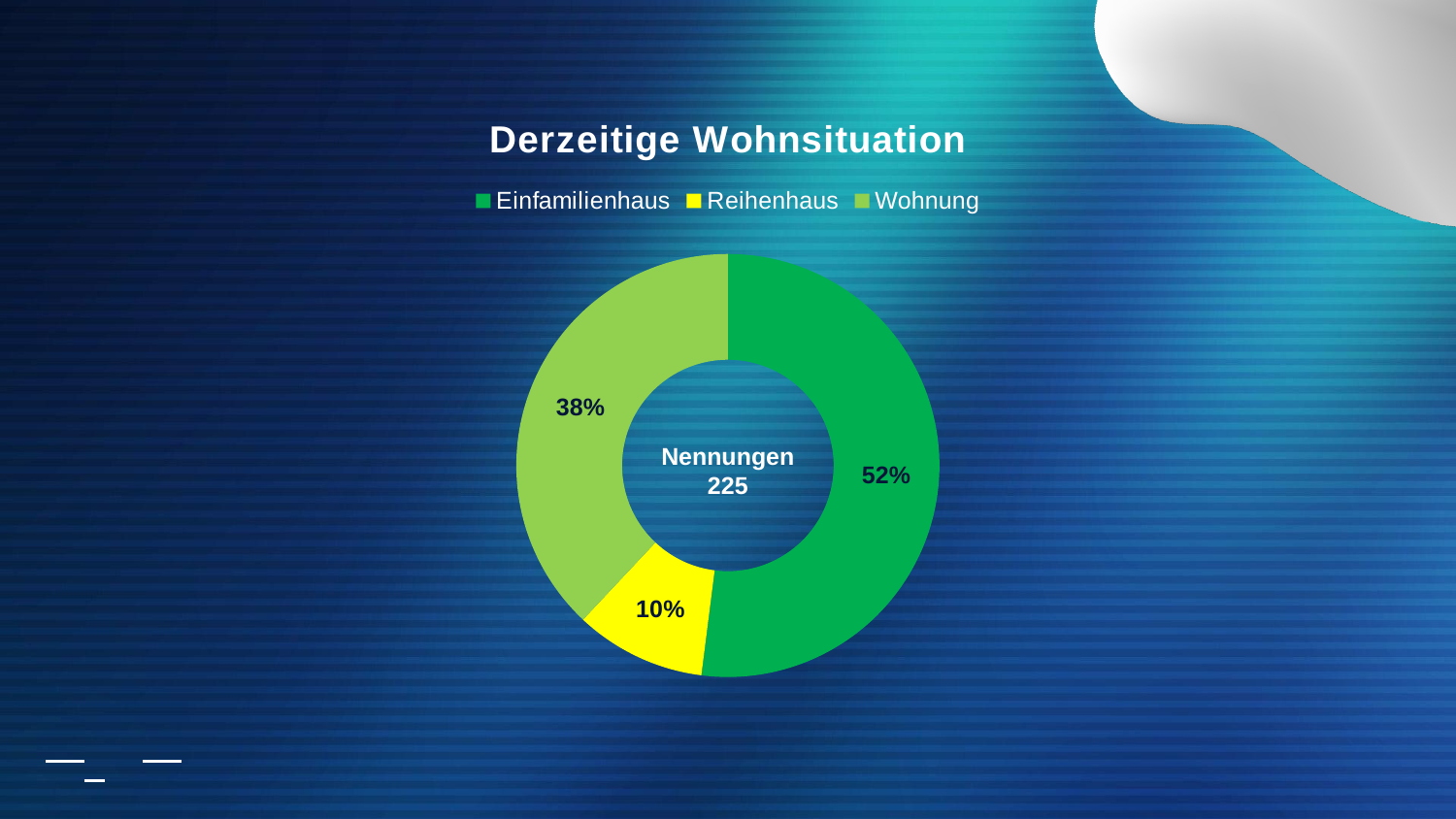

### Chart: Derzeitige Wohnsituation

| Category | Verkauf |
|---|---|
| Einfamilienhaus | 52.0 |
| Reihenhaus | 10.0 |
| Wohnung | 38.0 |
Nennungen
225